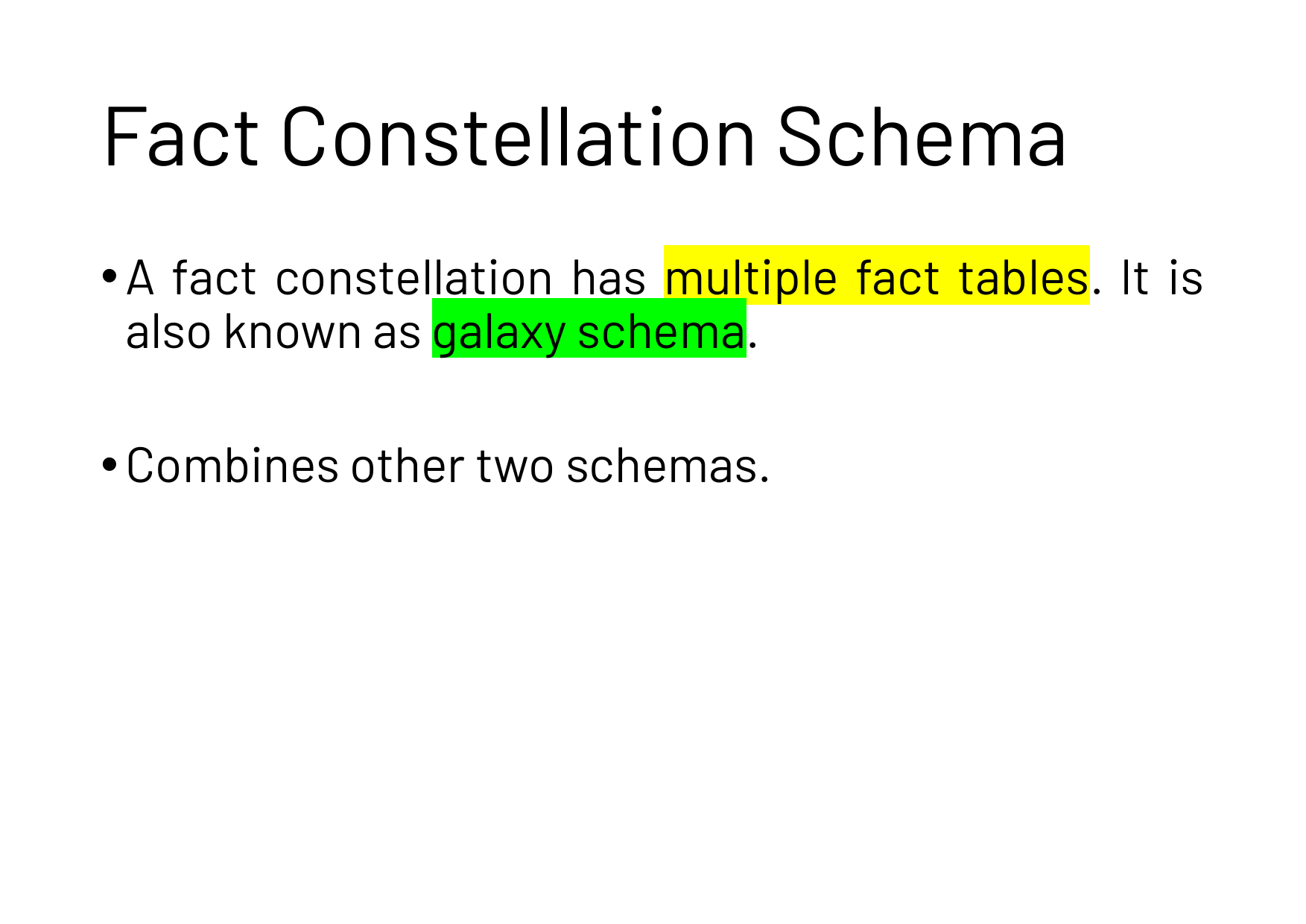

# Fact Constellation Schema
A fact constellation has multiple fact tables. It is also known as galaxy schema.

Combines other two schemas.